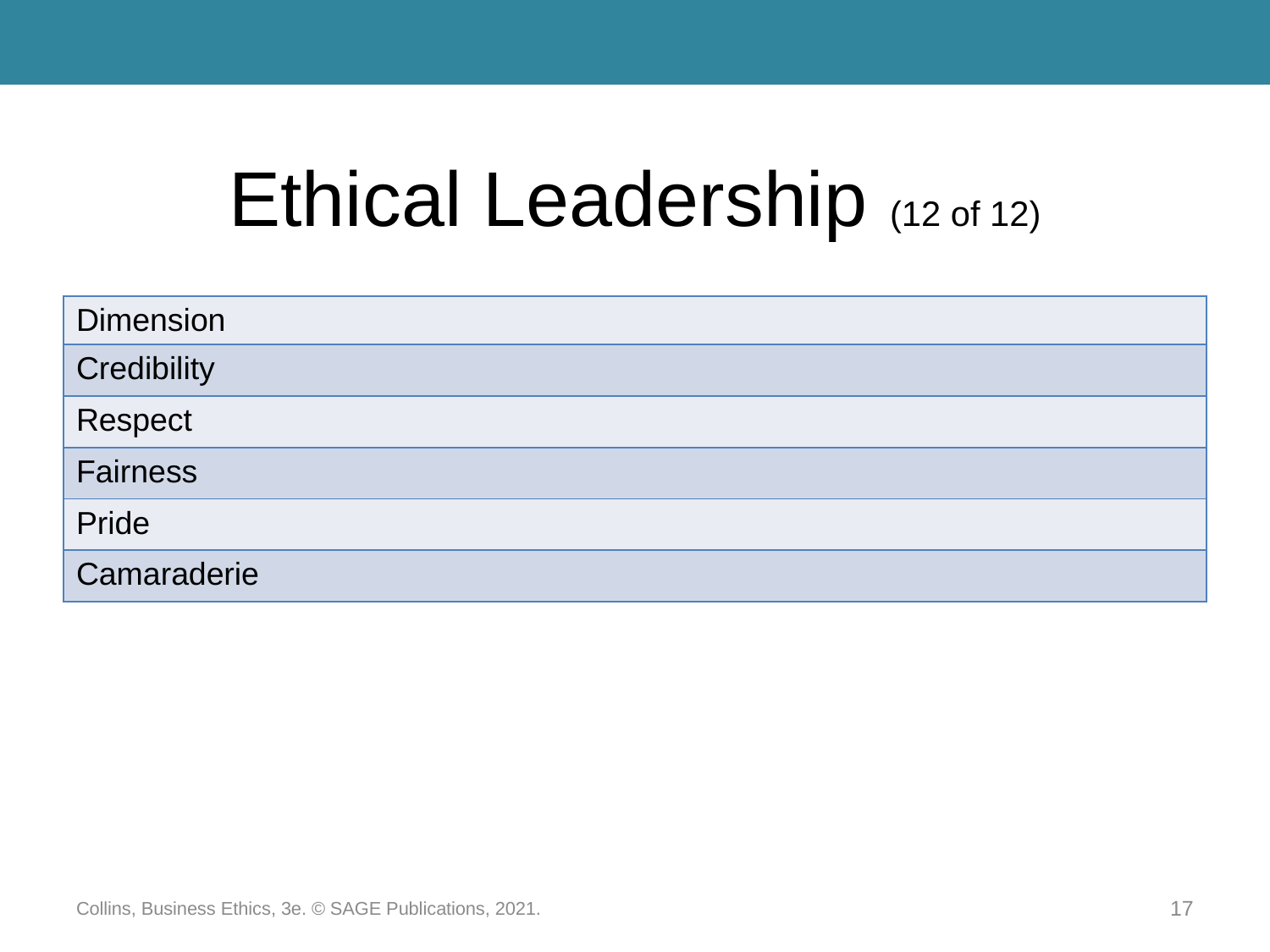

# Ethical Leadership (12 of 12)
| Dimension |
| --- |
| Credibility |
| Respect |
| Fairness |
| Pride |
| Camaraderie |
Collins, Business Ethics, 3e. © SAGE Publications, 2021.
17